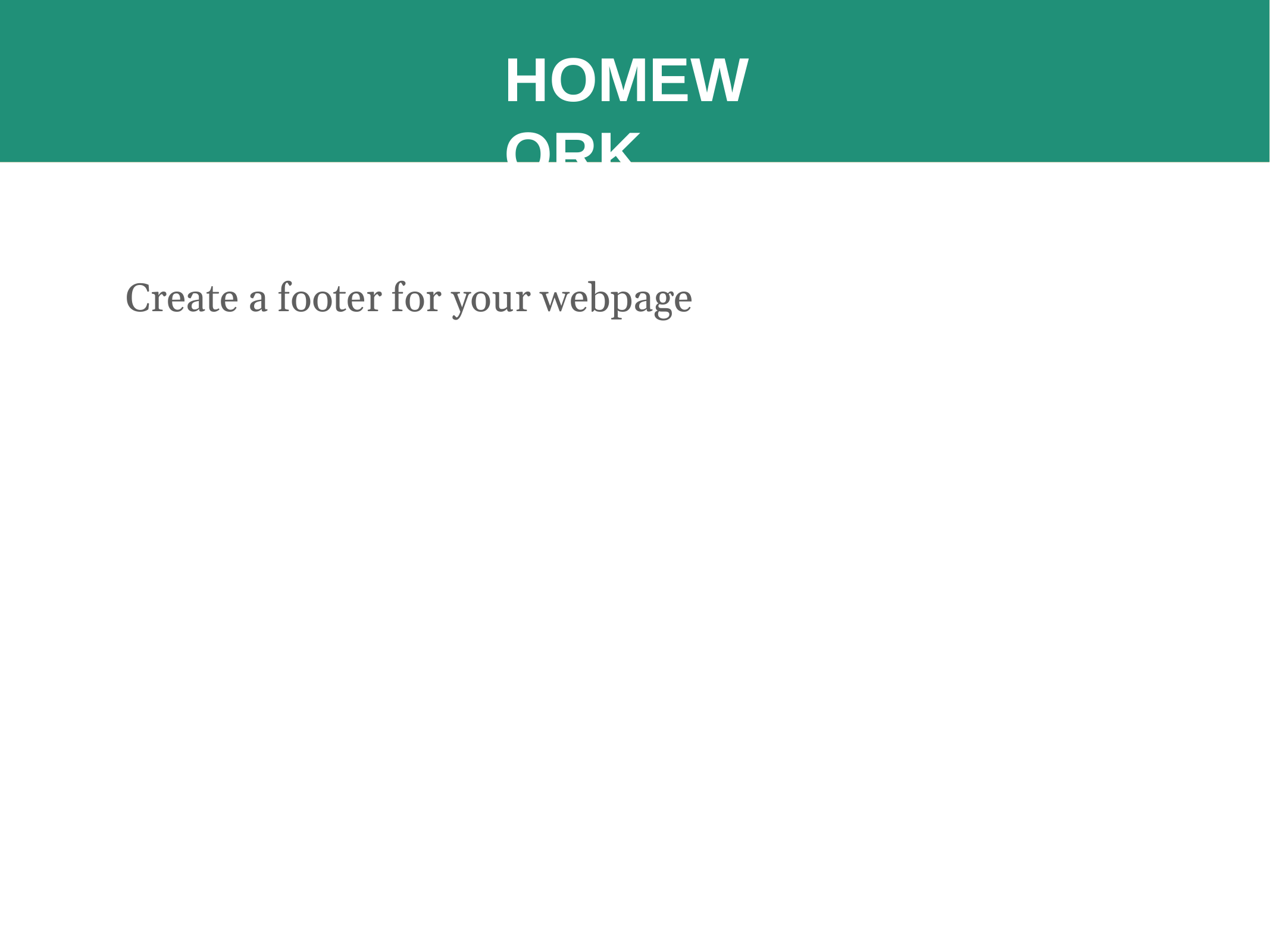

# HOMEWORK
Create a footer for your webpage